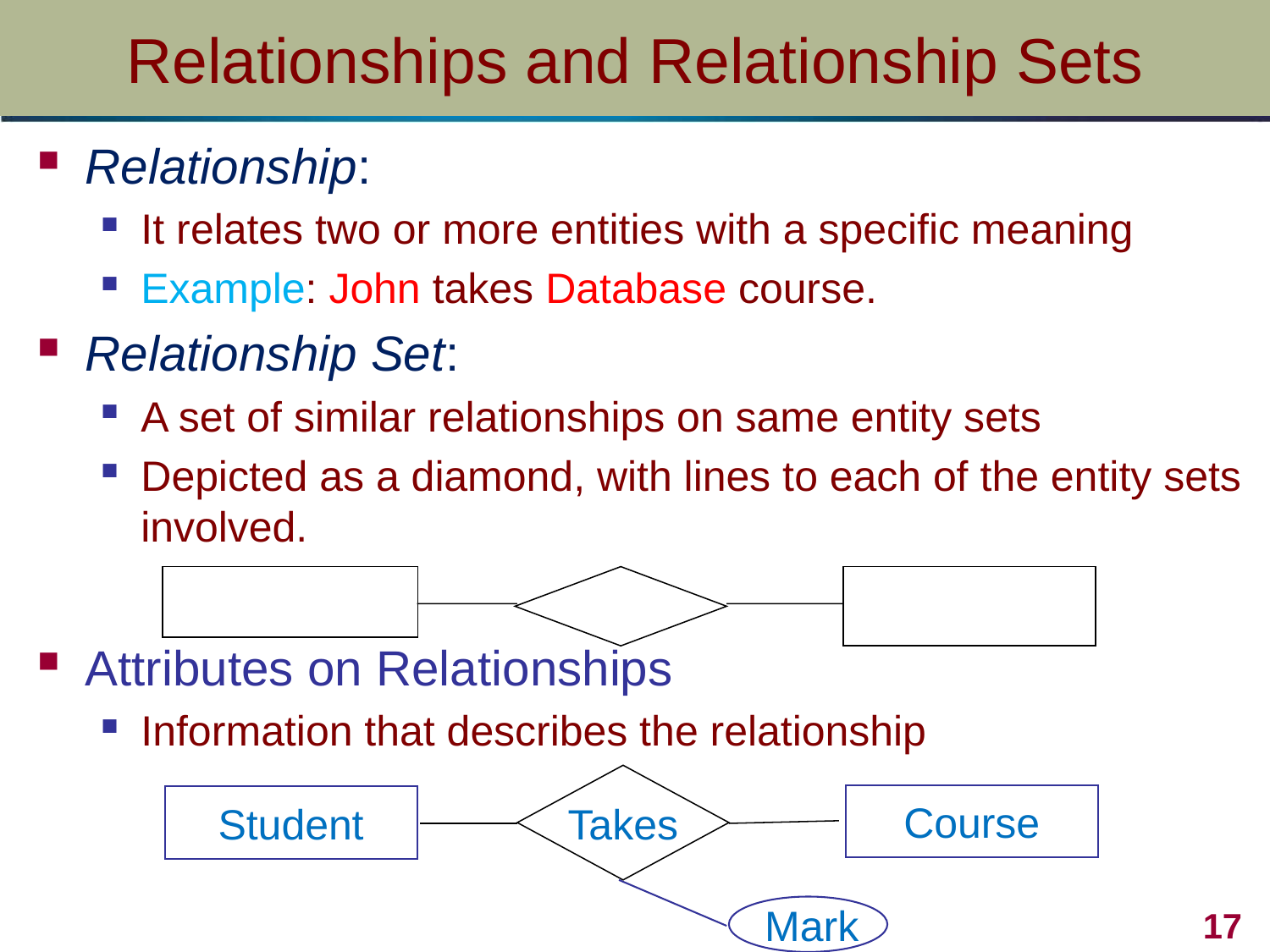

# Relationships and Relationship Sets
Relationship:
It relates two or more entities with a specific meaning
Example: John takes Database course.
Relationship Set:
A set of similar relationships on same entity sets
Depicted as a diamond, with lines to each of the entity sets involved.

Attributes on Relationships
Information that describes the relationship

Takes
Course
Student

17
Mark